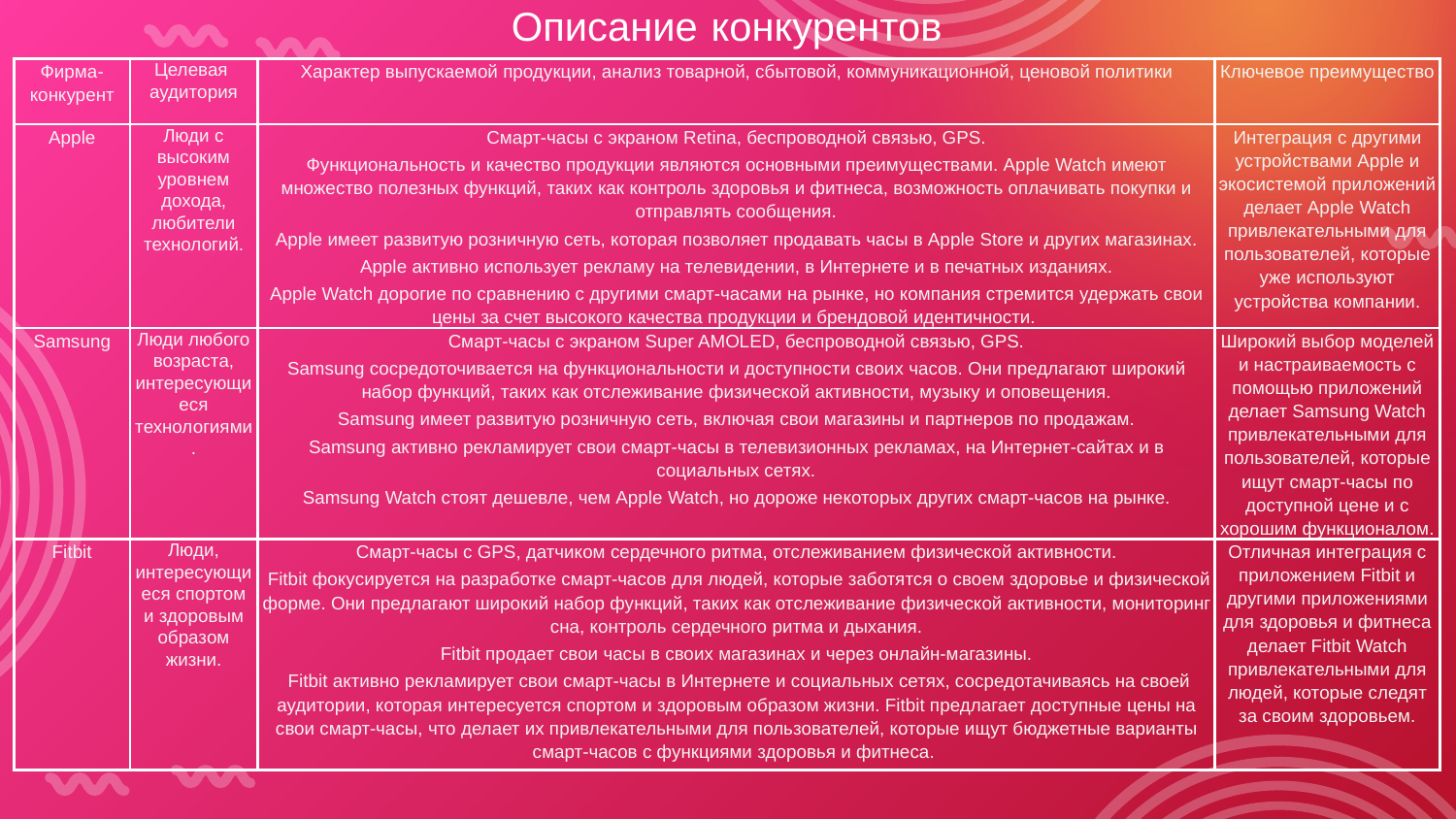

# Описание конкурентов
| Фирма-конкурент | Целевая аудитория | Характер выпускаемой продукции, анализ товарной, сбытовой, коммуникационной, ценовой политики | Ключевое преимущество |
| --- | --- | --- | --- |
| Apple | Люди с высоким уровнем дохода, любители технологий. | Смарт-часы с экраном Retina, беспроводной связью, GPS. Функциональность и качество продукции являются основными преимуществами. Apple Watch имеют множество полезных функций, таких как контроль здоровья и фитнеса, возможность оплачивать покупки и отправлять сообщения. Apple имеет развитую розничную сеть, которая позволяет продавать часы в Apple Store и других магазинах. Apple активно использует рекламу на телевидении, в Интернете и в печатных изданиях. Apple Watch дорогие по сравнению с другими смарт-часами на рынке, но компания стремится удержать свои цены за счет высокого качества продукции и брендовой идентичности. | Интеграция с другими устройствами Apple и экосистемой приложений делает Apple Watch привлекательными для пользователей, которые уже используют устройства компании. |
| Samsung | Люди любого возраста, интересующиеся технологиями. | Смарт-часы с экраном Super AMOLED, беспроводной связью, GPS. Samsung сосредоточивается на функциональности и доступности своих часов. Они предлагают широкий набор функций, таких как отслеживание физической активности, музыку и оповещения. Samsung имеет развитую розничную сеть, включая свои магазины и партнеров по продажам. Samsung активно рекламирует свои смарт-часы в телевизионных рекламах, на Интернет-сайтах и в социальных сетях. Samsung Watch стоят дешевле, чем Apple Watch, но дороже некоторых других смарт-часов на рынке. | Широкий выбор моделей и настраиваемость с помощью приложений делает Samsung Watch привлекательными для пользователей, которые ищут смарт-часы по доступной цене и с хорошим функционалом. |
| Fitbit | Люди, интересующиеся спортом и здоровым образом жизни. | Смарт-часы с GPS, датчиком сердечного ритма, отслеживанием физической активности. Fitbit фокусируется на разработке смарт-часов для людей, которые заботятся о своем здоровье и физической форме. Они предлагают широкий набор функций, таких как отслеживание физической активности, мониторинг сна, контроль сердечного ритма и дыхания. Fitbit продает свои часы в своих магазинах и через онлайн-магазины. Fitbit активно рекламирует свои смарт-часы в Интернете и социальных сетях, сосредотачиваясь на своей аудитории, которая интересуется спортом и здоровым образом жизни. Fitbit предлагает доступные цены на свои смарт-часы, что делает их привлекательными для пользователей, которые ищут бюджетные варианты смарт-часов с функциями здоровья и фитнеса. | Отличная интеграция с приложением Fitbit и другими приложениями для здоровья и фитнеса делает Fitbit Watch привлекательными для людей, которые следят за своим здоровьем. |